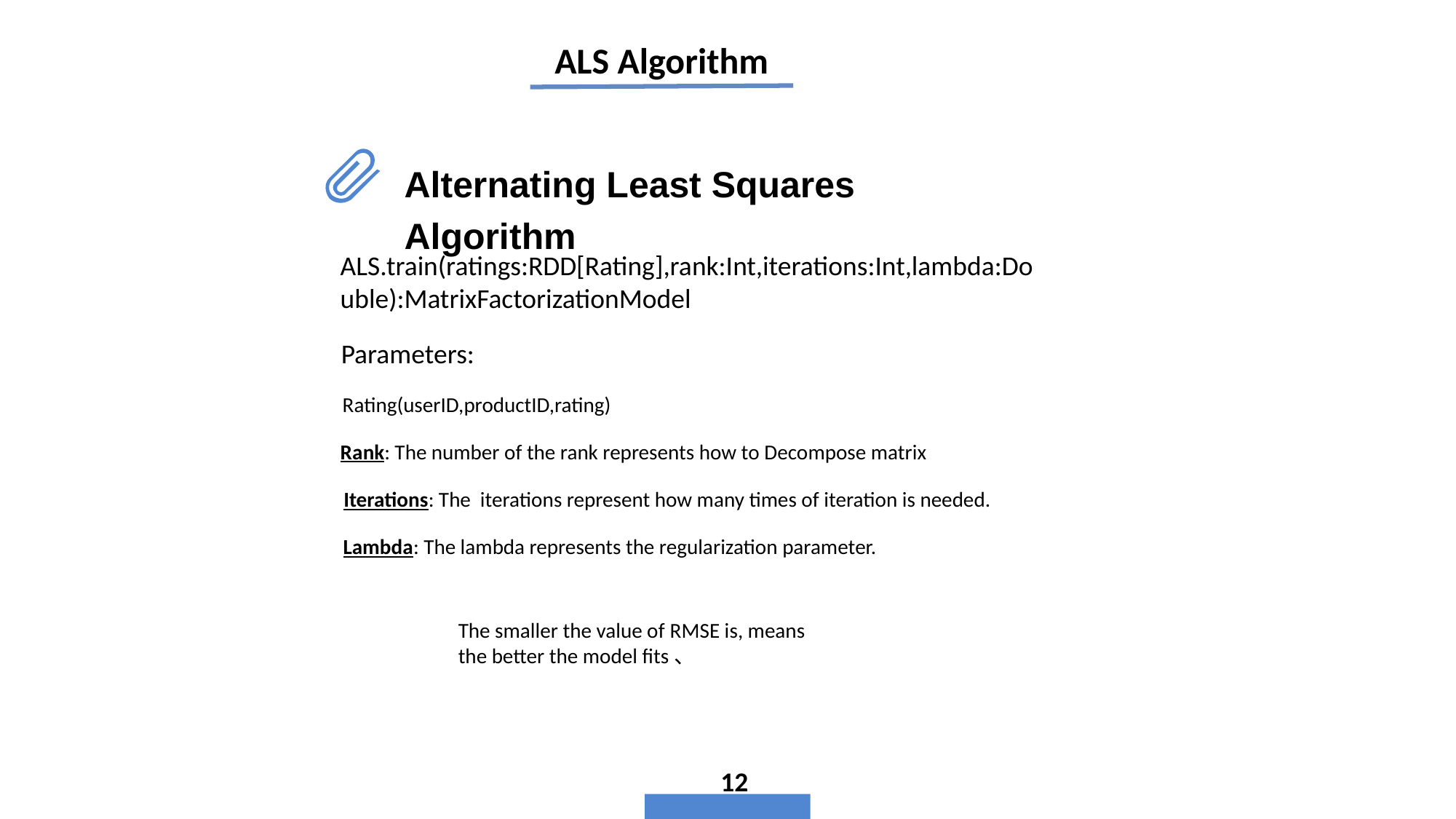

ALS Algorithm
Alternating Least Squares Algorithm

ALS.train(ratings:RDD[Rating],rank:Int,iterations:Int,lambda:Double):MatrixFactorizationModel
Parameters:
Rating(userID,productID,rating)
Rank: The number of the rank represents how to Decompose matrix
Iterations: The  iterations represent how many times of iteration is needed.

Lambda: The lambda represents the regularization parameter.

The smaller the value of RMSE is, means the better the model fits、
12